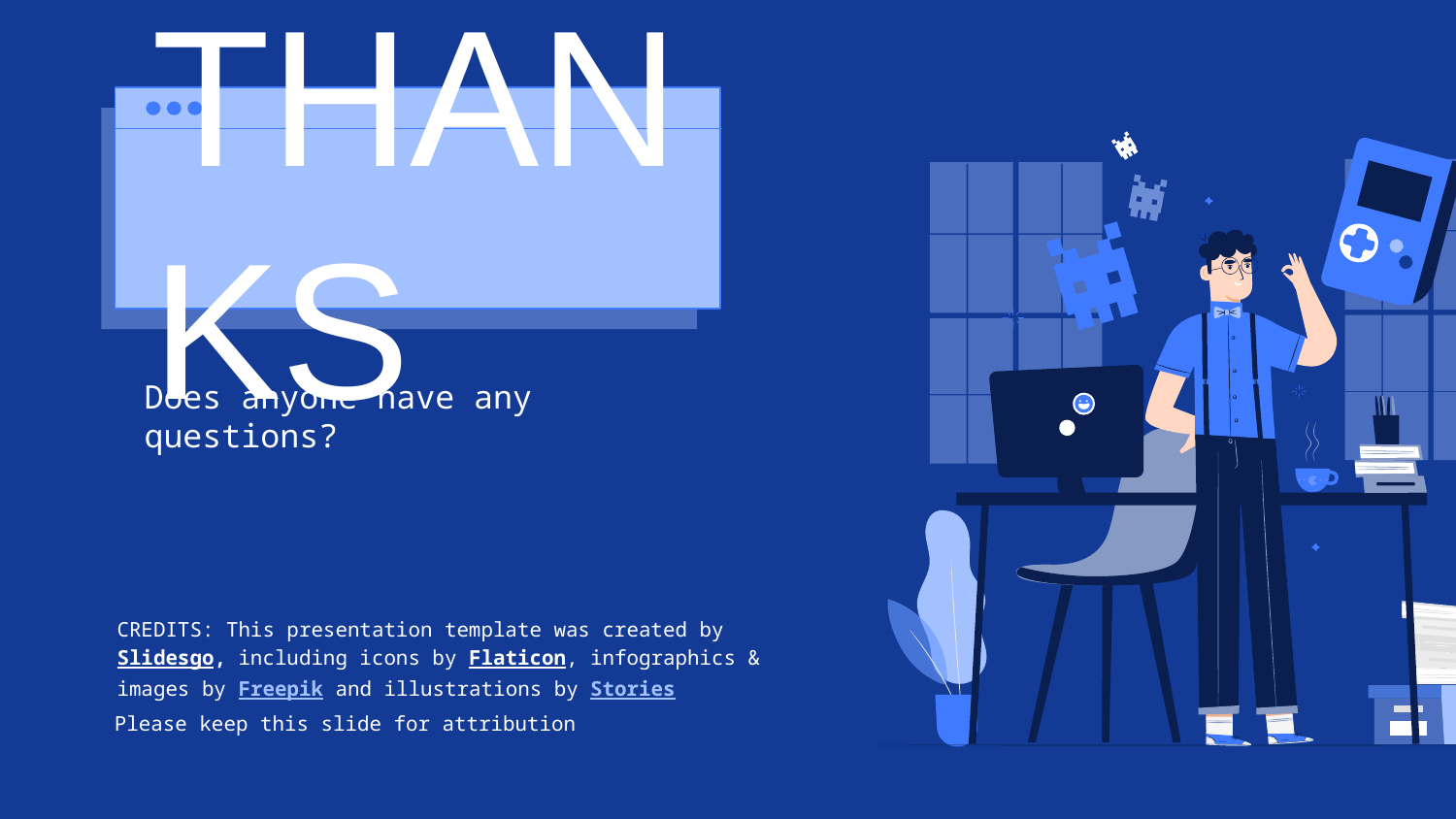

# THANKS

Does anyone have any questions?
Please keep this slide for attribution